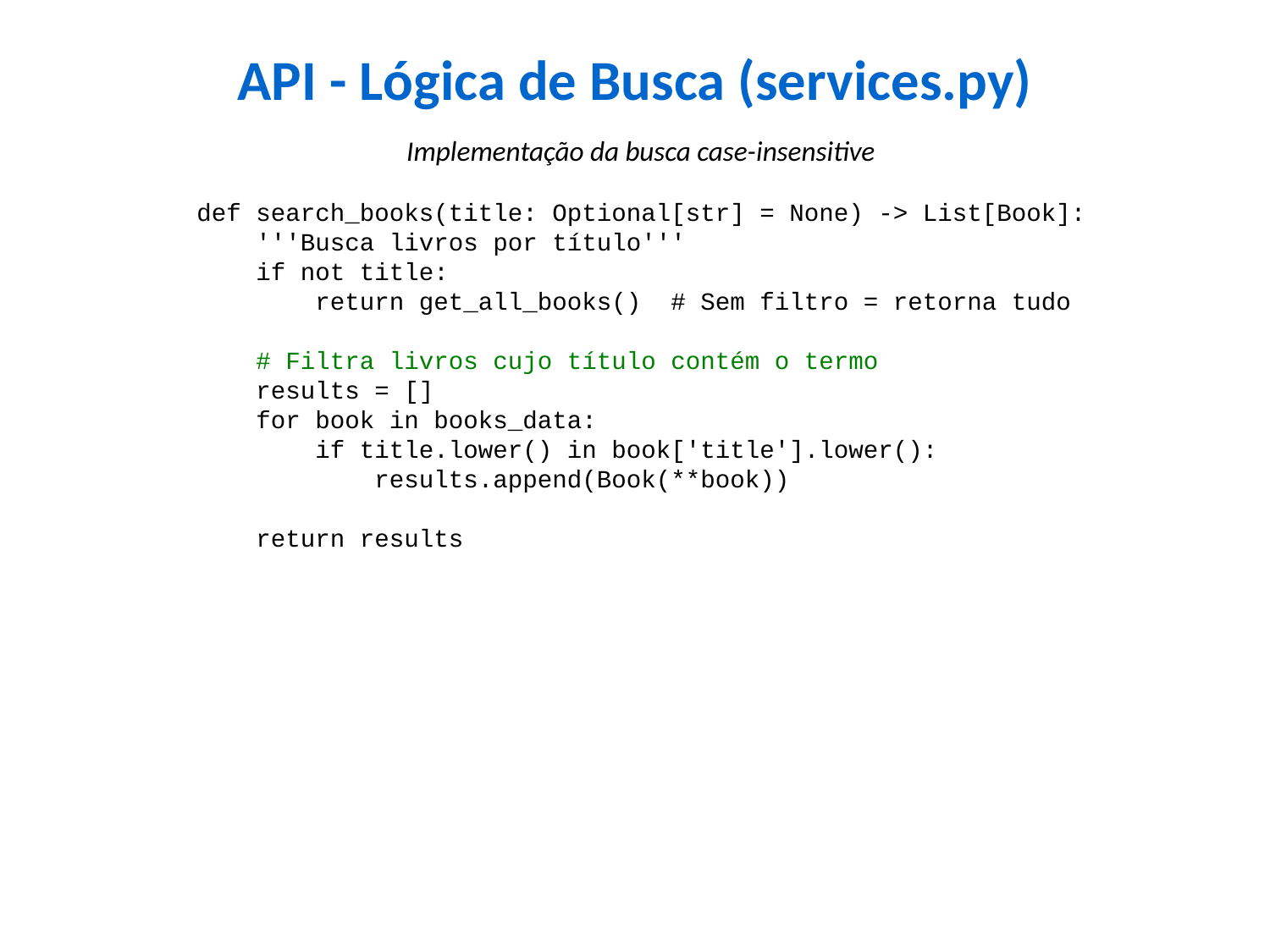

API - Lógica de Busca (services.py)
Implementação da busca case-insensitive
def search_books(title: Optional[str] = None) -> List[Book]:
    '''Busca livros por título'''
    if not title:
        return get_all_books()  # Sem filtro = retorna tudo

    # Filtra livros cujo título contém o termo
    results = []
    for book in books_data:
        if title.lower() in book['title'].lower():
            results.append(Book(**book))

    return results